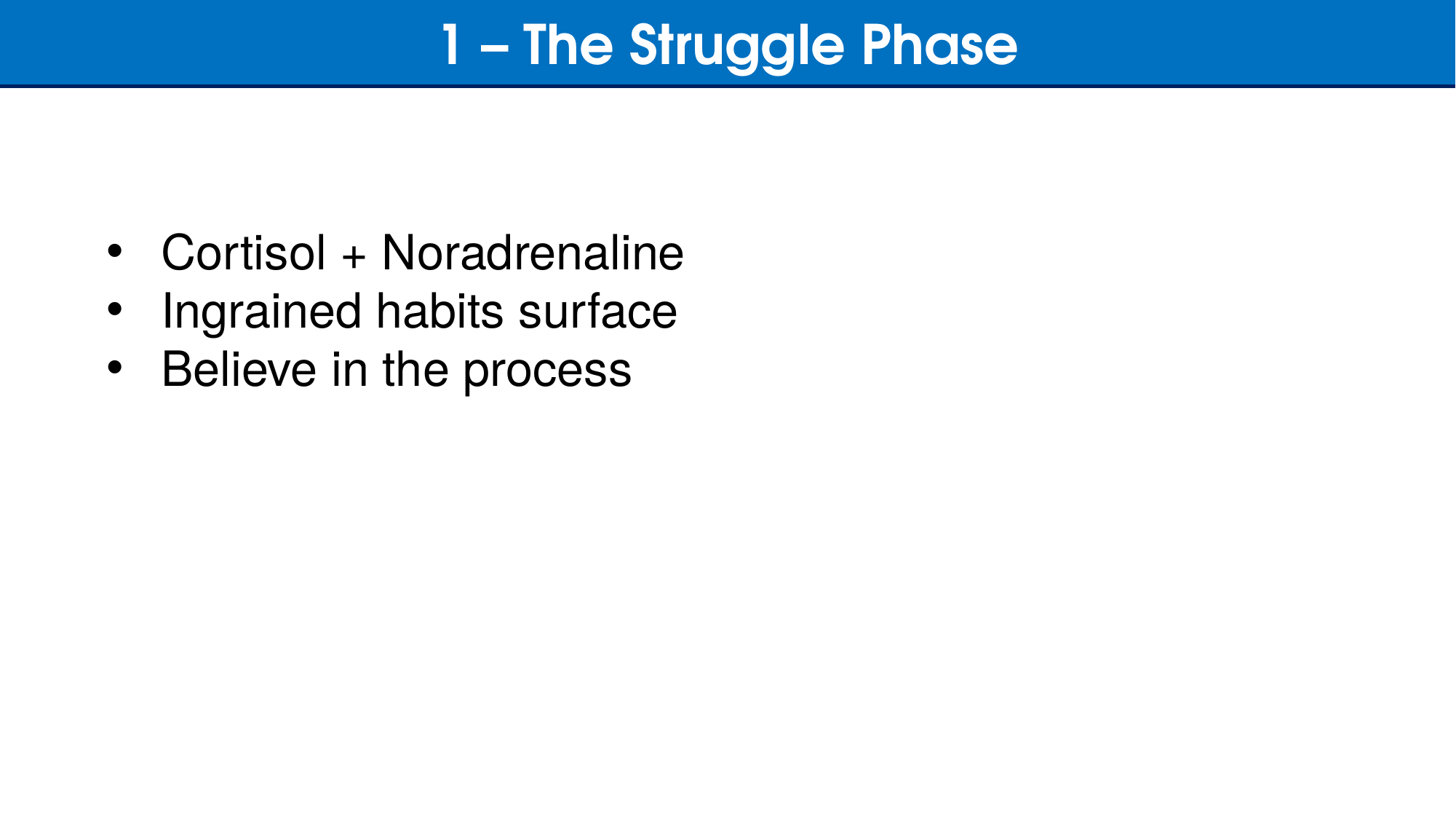

1 – The Struggle Phase
Cortisol + Noradrenaline
Ingrained habits surface
Believe in the process
25